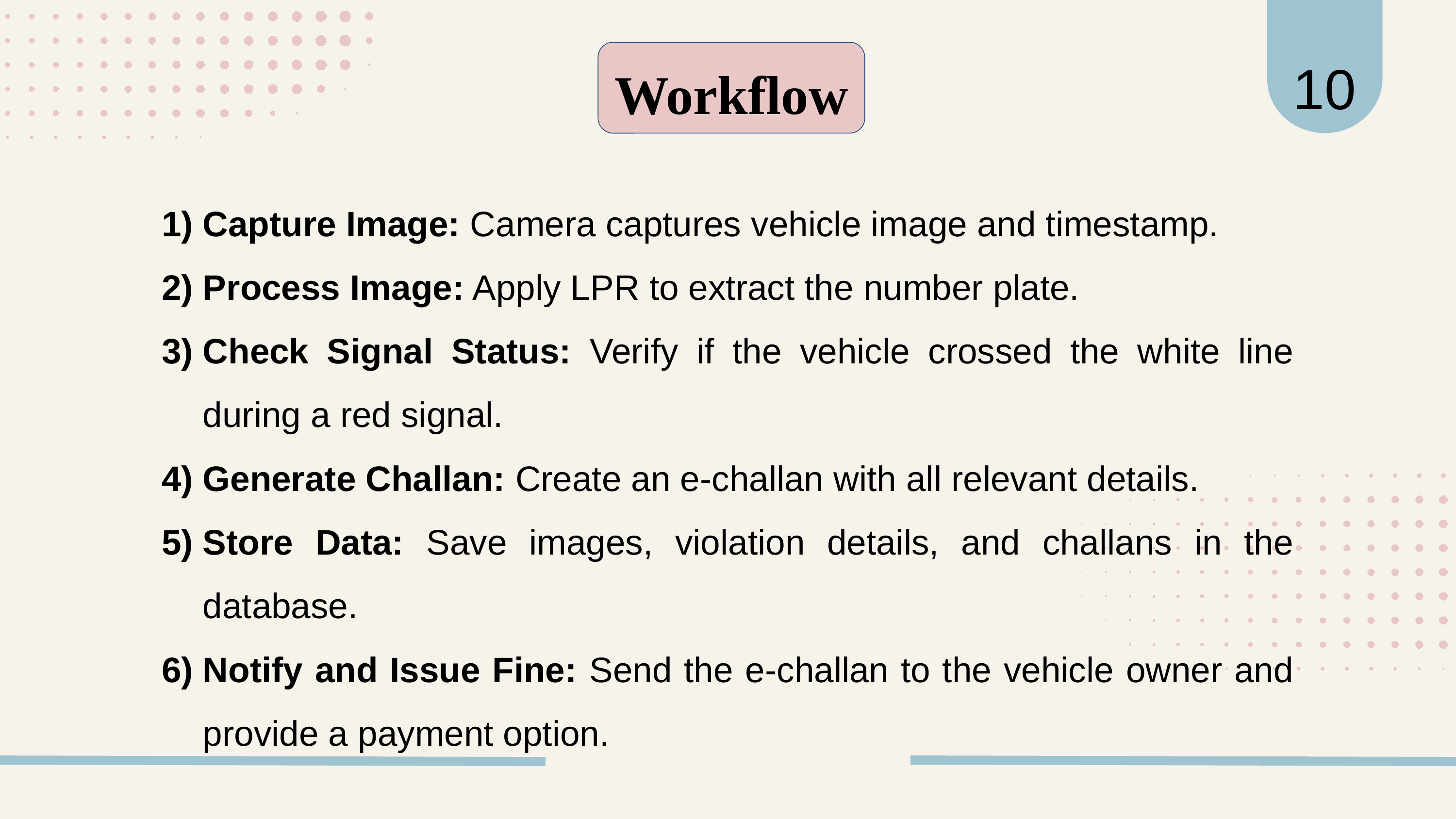

10
Workflow
Capture Image: Camera captures vehicle image and timestamp.
Process Image: Apply LPR to extract the number plate.
Check Signal Status: Verify if the vehicle crossed the white line during a red signal.
Generate Challan: Create an e-challan with all relevant details.
Store Data: Save images, violation details, and challans in the database.
Notify and Issue Fine: Send the e-challan to the vehicle owner and provide a payment option.